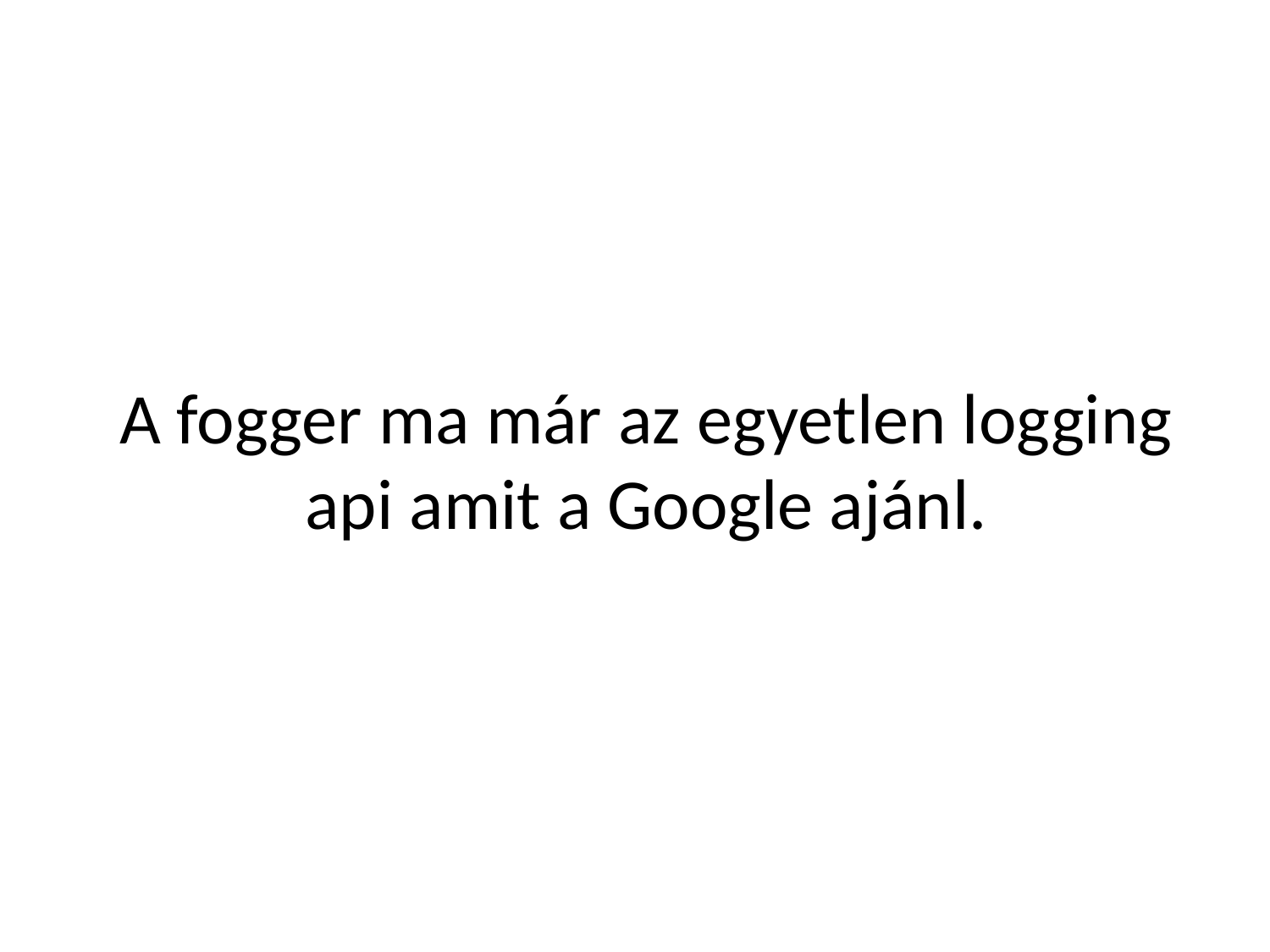

# A fogger ma már az egyetlen logging api amit a Google ajánl.